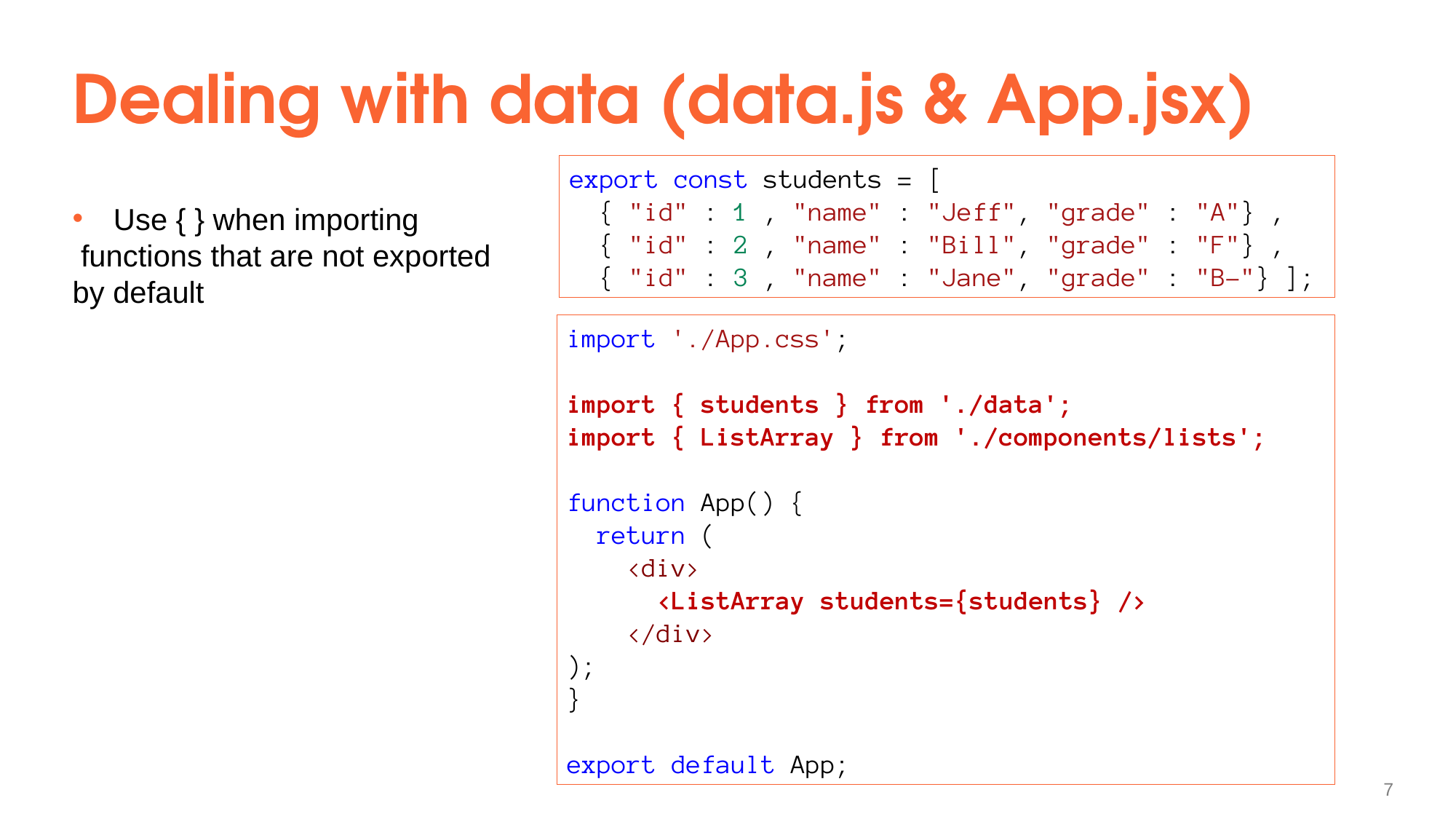

# Dealing with data (data.js & App.jsx)
export const students = [
  { "id" : 1 , "name" : "Jeff", "grade" : "A"} ,
  { "id" : 2 , "name" : "Bill", "grade" : "F"} ,
  { "id" : 3 , "name" : "Jane", "grade" : "B-"} ];
Use { } when importing
 functions that are not exported
by default

import './App.css';
import { students } from './data';
import { ListArray } from './components/lists';
function App() {
  return (
    <div>
      <ListArray students={students} />
    </div>
);
}
export default App;
7